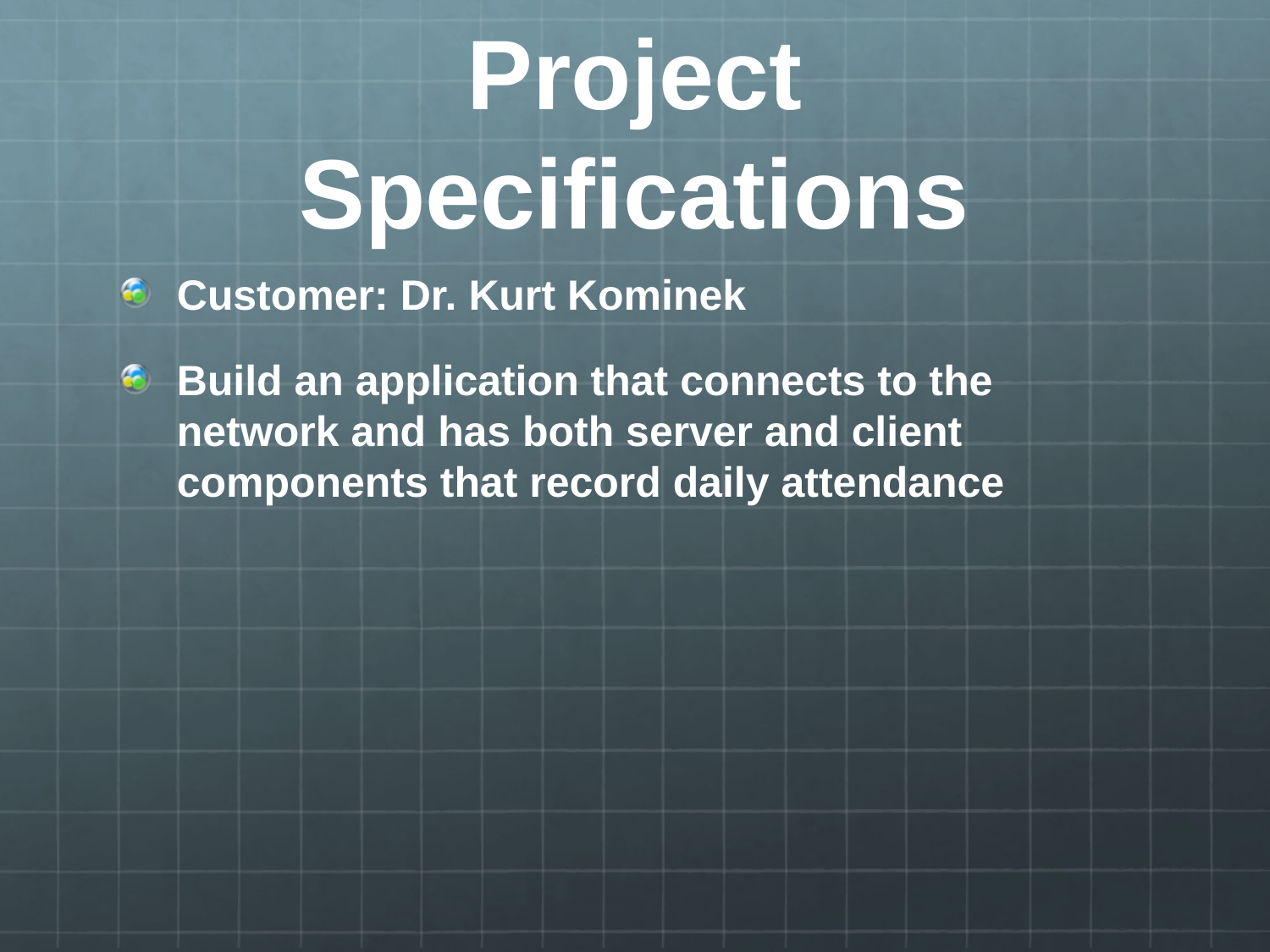

# Project Specifications
Customer: Dr. Kurt Kominek
Build an application that connects to the network and has both server and client components that record daily attendance